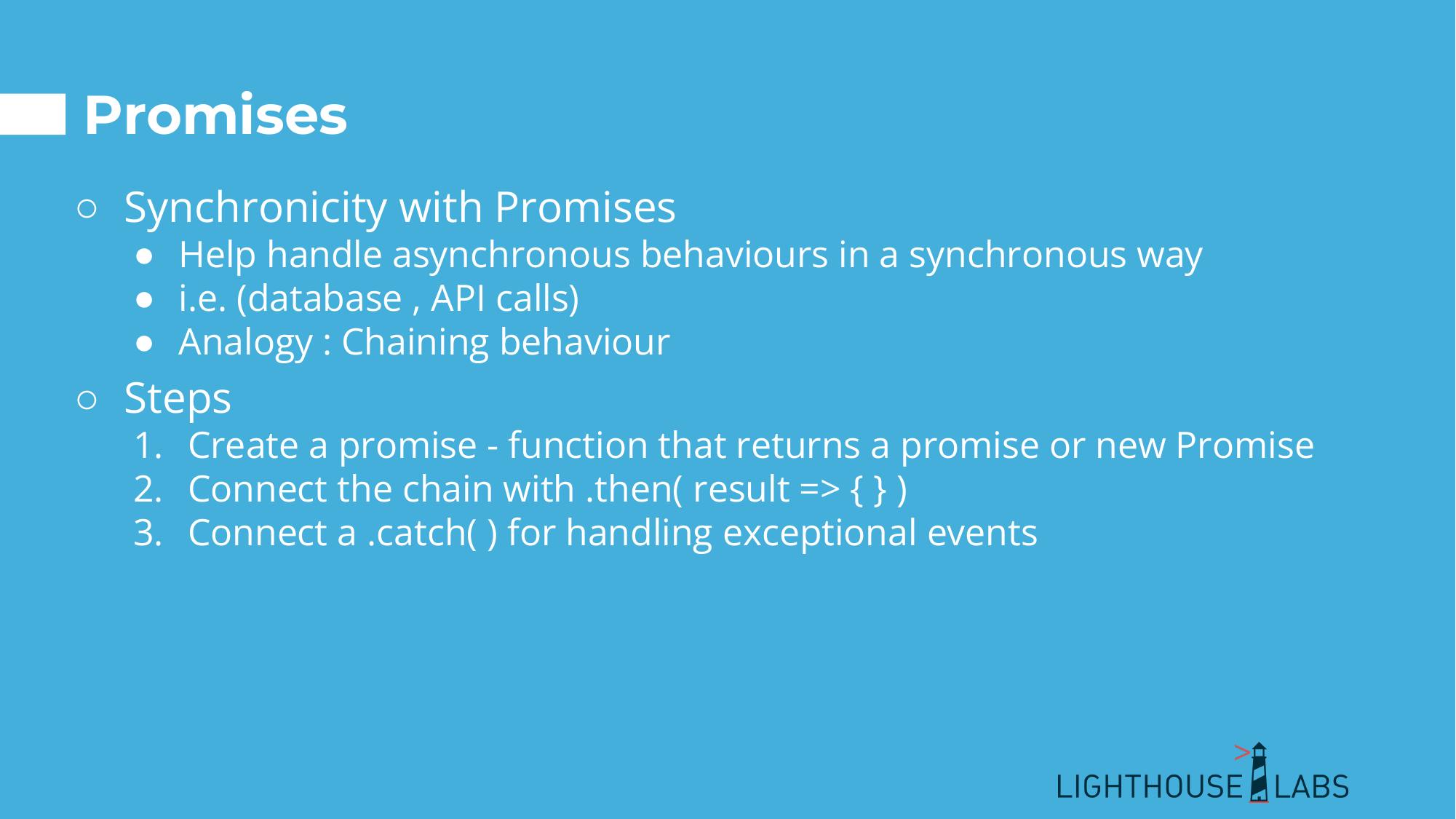

# Promises
Synchronicity with Promises
Help handle asynchronous behaviours in a synchronous way
i.e. (database , API calls)
Analogy : Chaining behaviour
Steps
Create a promise - function that returns a promise or new Promise
Connect the chain with .then( result => { } )
Connect a .catch( ) for handling exceptional events